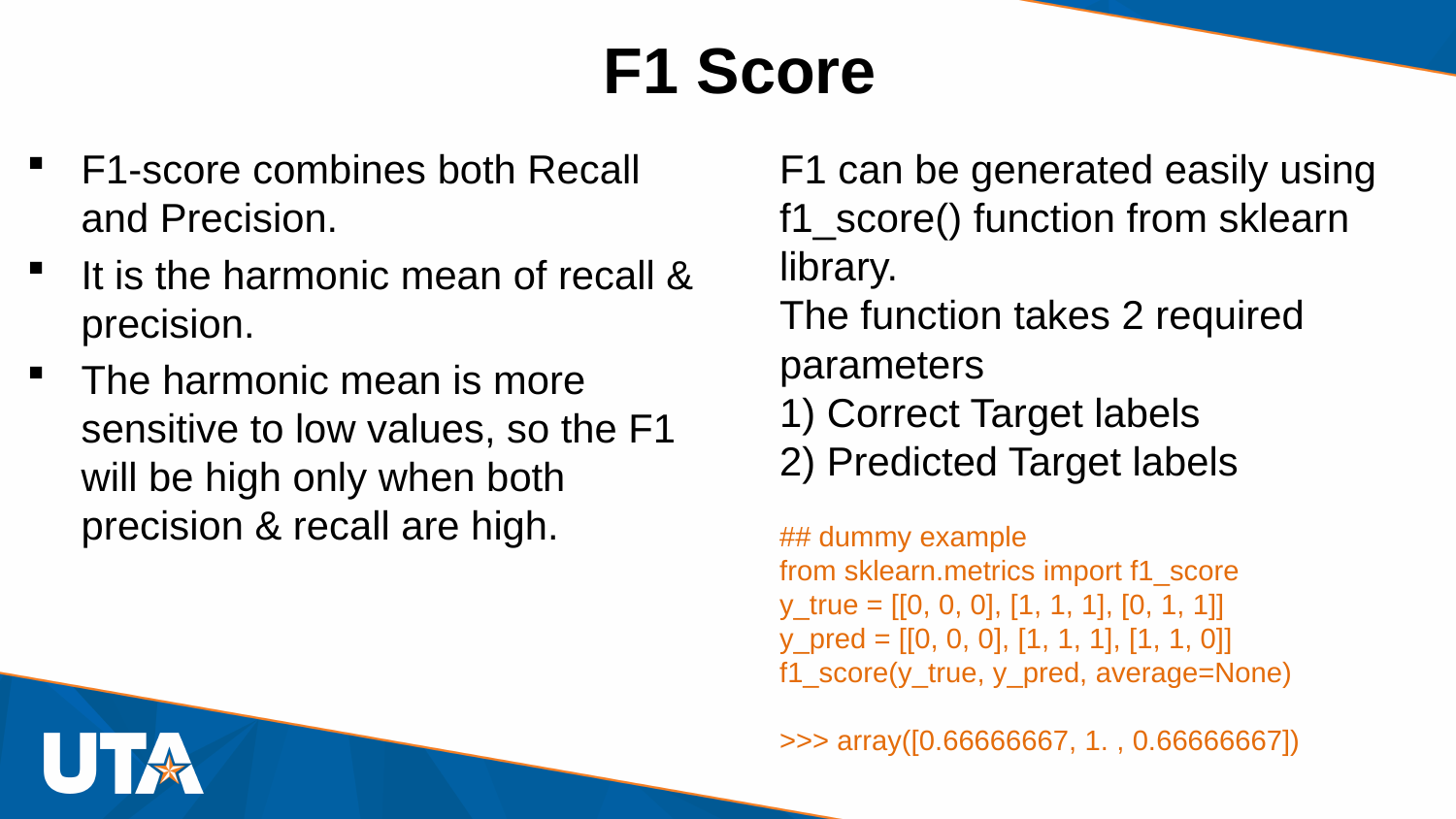

# F1 Score
F1-score combines both Recall and Precision.
It is the harmonic mean of recall & precision.
The harmonic mean is more sensitive to low values, so the F1 will be high only when both precision & recall are high.
F1 can be generated easily using f1_score() function from sklearn library.
The function takes 2 required parameters
1) Correct Target labels
2) Predicted Target labels

## dummy example
from sklearn.metrics import f1_score
y_true = [[0, 0, 0], [1, 1, 1], [0, 1, 1]]
y_pred = [[0, 0, 0], [1, 1, 1], [1, 1, 0]]
f1_score(y_true, y_pred, average=None)

>>> array([0.66666667, 1. , 0.66666667])